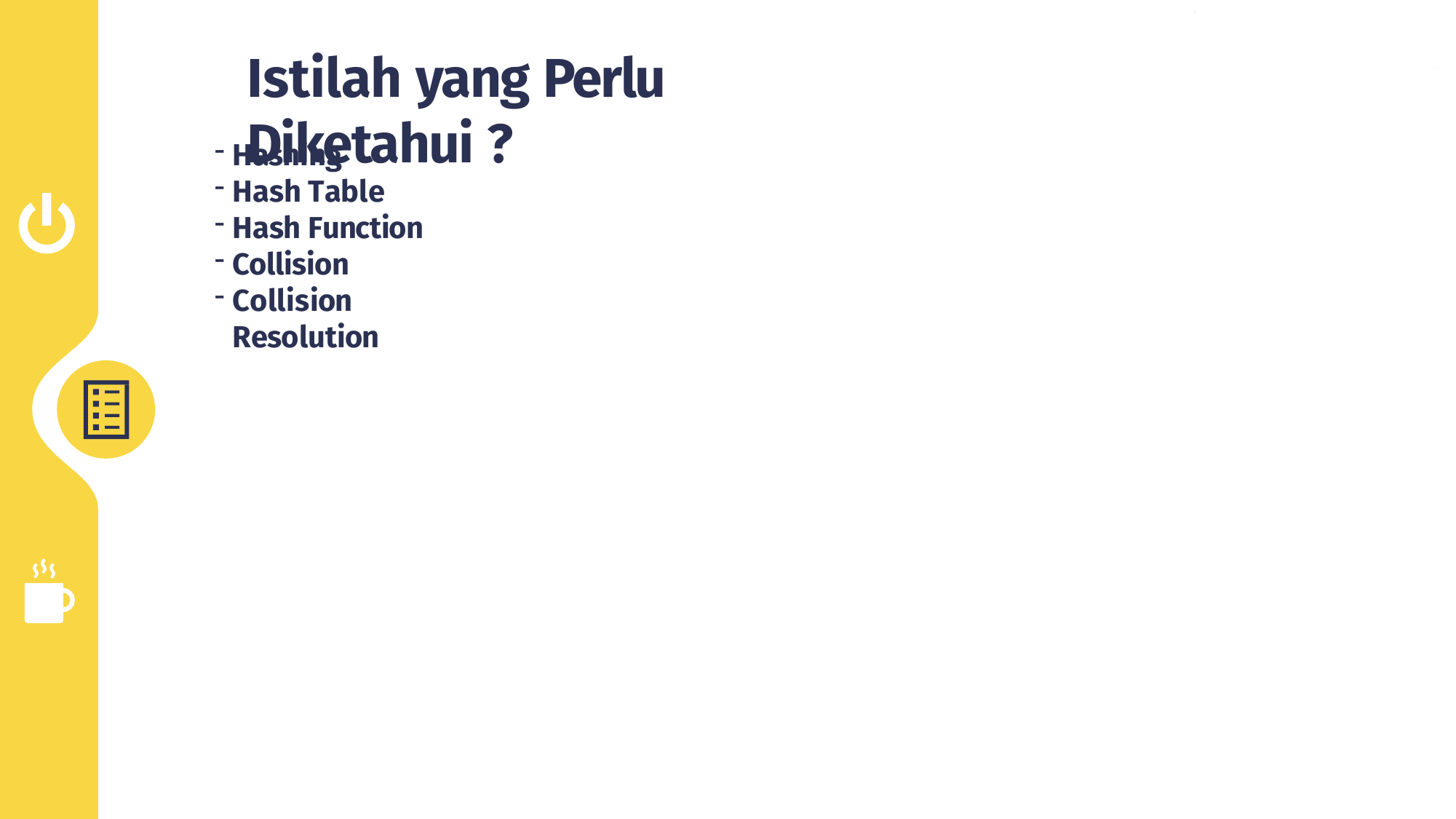

# Istilah yang Perlu Diketahui ?
Hashing
Hash Table
Hash Function
Collision
Collision Resolution